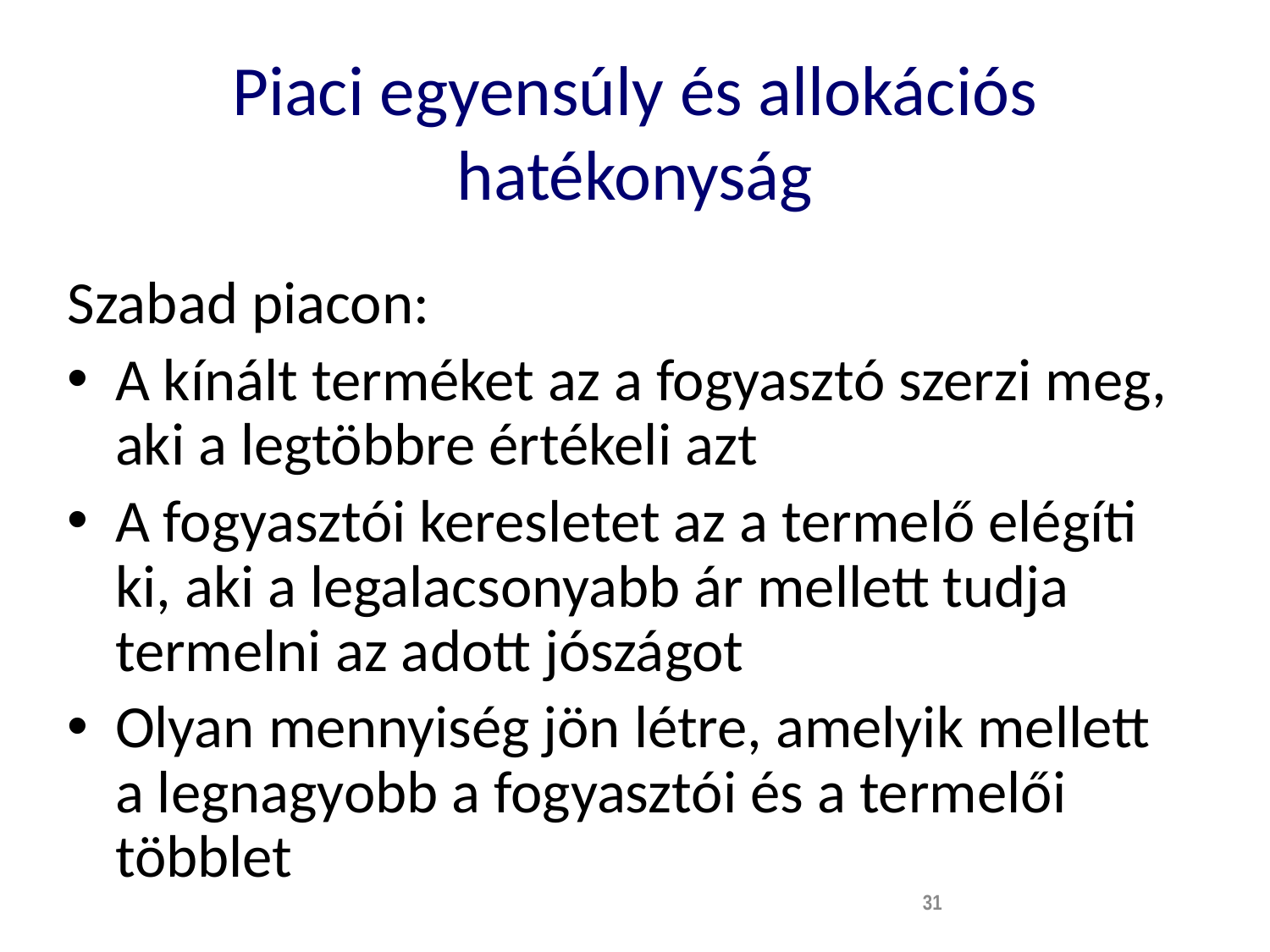

# Piaci egyensúly és allokációs hatékonyság
Szabad piacon:
A kínált terméket az a fogyasztó szerzi meg, aki a legtöbbre értékeli azt
A fogyasztói keresletet az a termelő elégíti ki, aki a legalacsonyabb ár mellett tudja termelni az adott jószágot
Olyan mennyiség jön létre, amelyik mellett a legnagyobb a fogyasztói és a termelői többlet
31